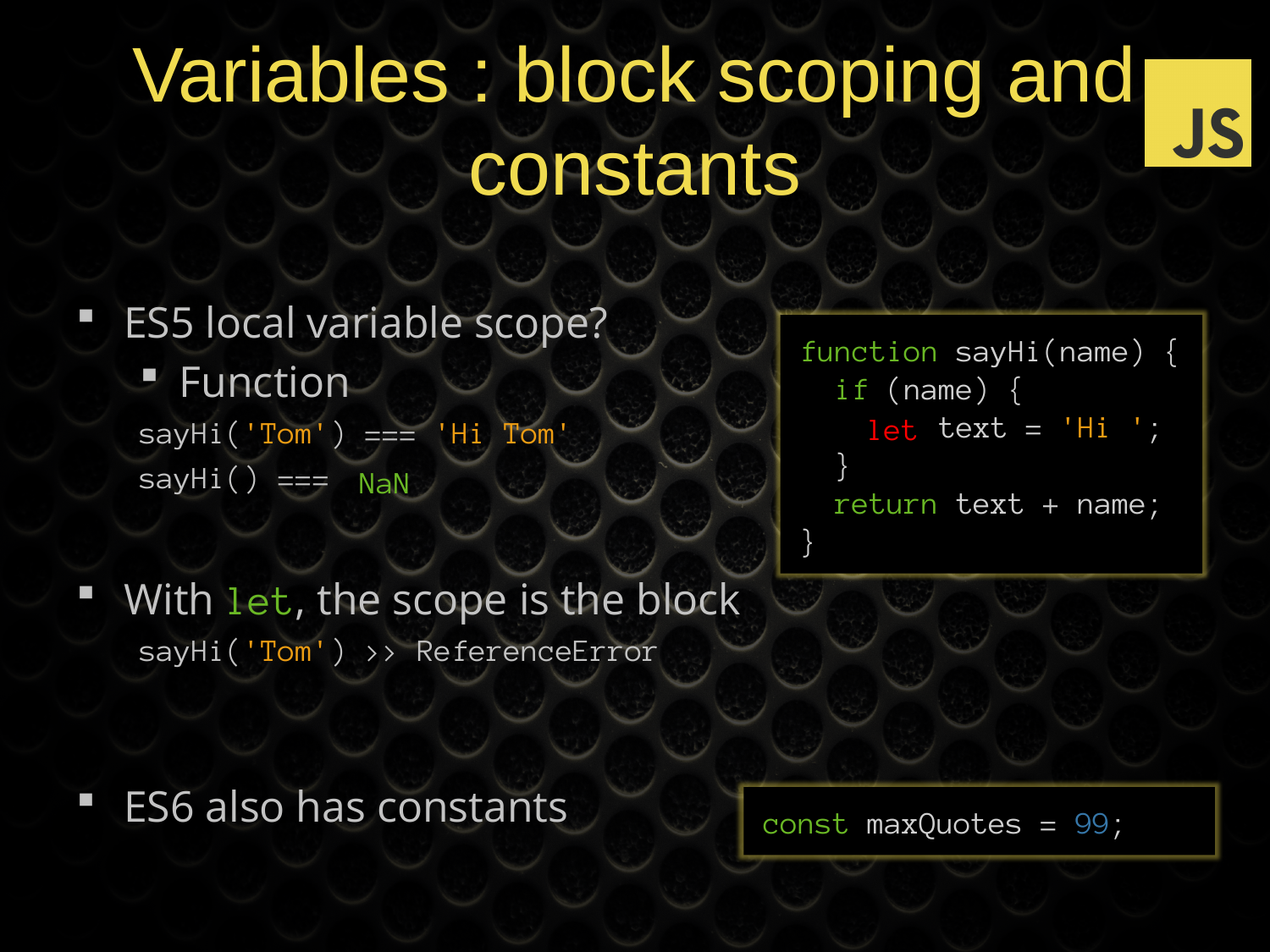

# Variables : block scoping and constants

ES5 local variable scope?
Function
sayHi('Tom') === 'Hi Tom'
sayHi() ===

With let, the scope is the block
sayHi('Tom') >> ReferenceError

ES6 also has constants

function sayHi(name) {
  if (name) {
    var text = 'Hi ';
  }
  return text + name;
}
let
NaN

const maxQuotes = 99;